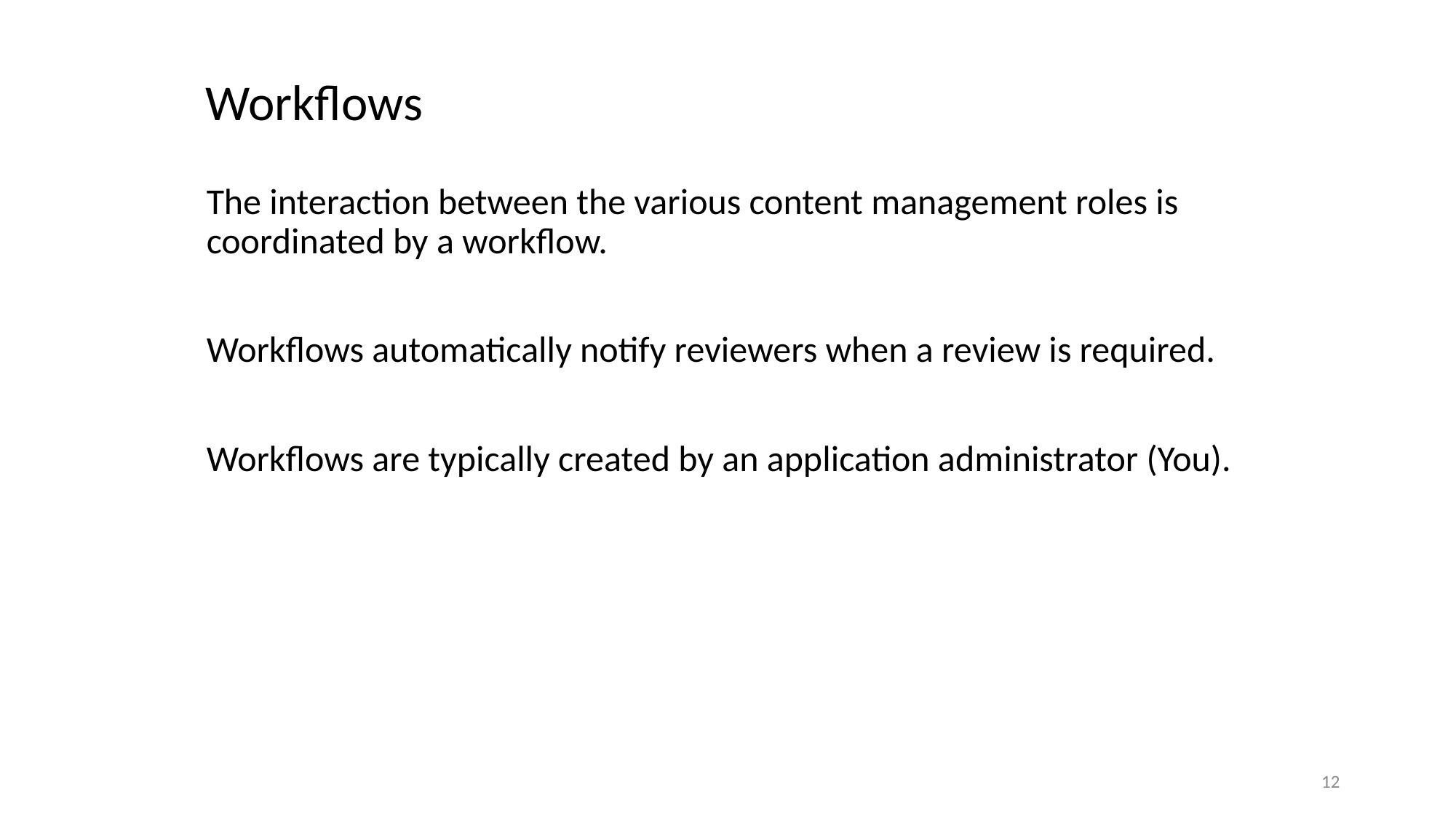

# Workflows
The interaction between the various content management roles is coordinated by a workflow.

Workflows automatically notify reviewers when a review is required.

Workflows are typically created by an application administrator (You).

12